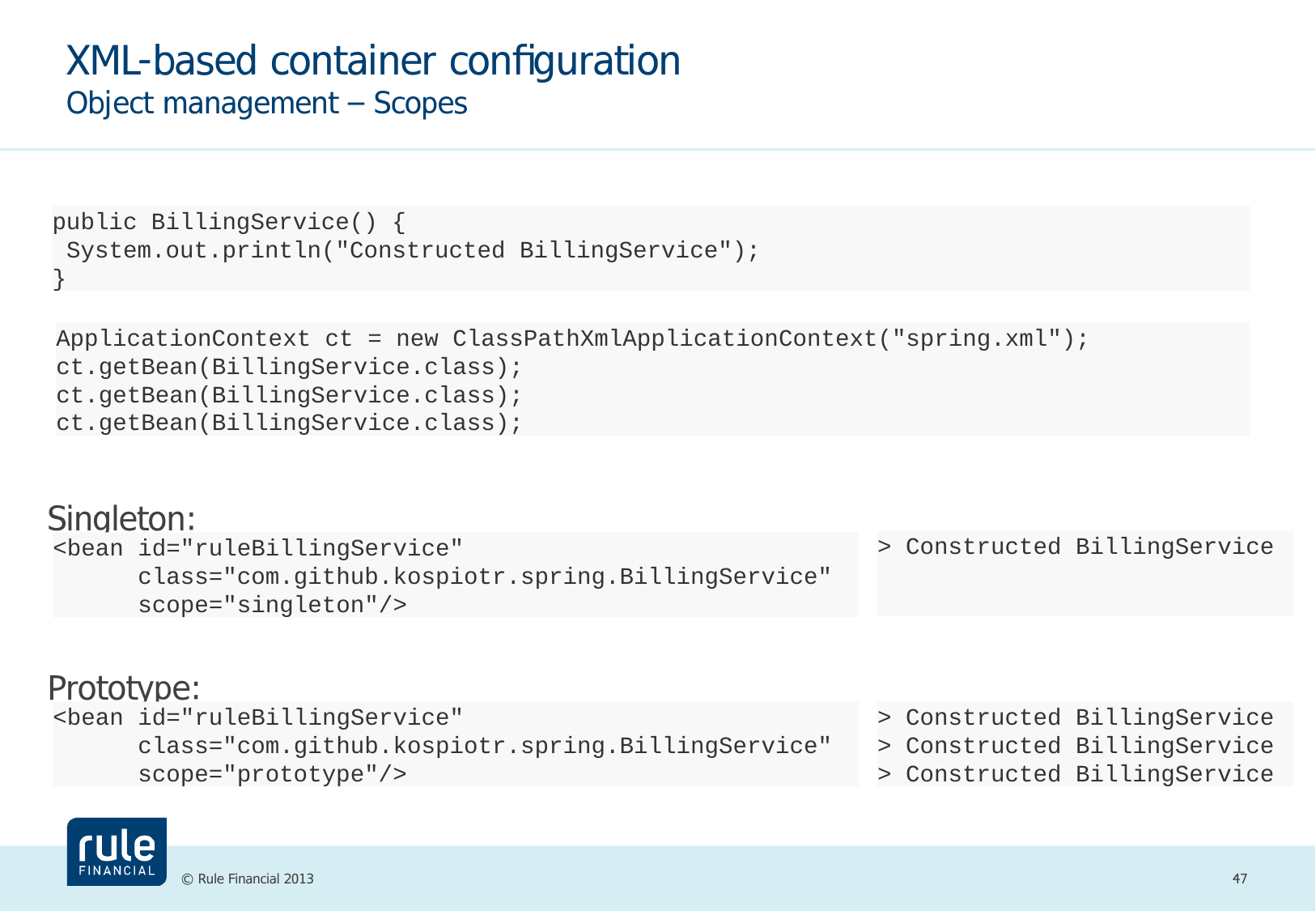

# XML-based container configuration Object management – Scopes
public BillingService() {
 System.out.println("Constructed BillingService");
}
ApplicationContext ct = new ClassPathXmlApplicationContext("spring.xml");
ct.getBean(BillingService.class);
ct.getBean(BillingService.class);
ct.getBean(BillingService.class);
Singleton:
> Constructed BillingService

<bean id="ruleBillingService"
      class="com.github.kospiotr.spring.BillingService"
      scope="singleton"/>
Prototype:
<bean id="ruleBillingService"
      class="com.github.kospiotr.spring.BillingService"
      scope="prototype"/>
> Constructed BillingService
> Constructed BillingService
> Constructed BillingService